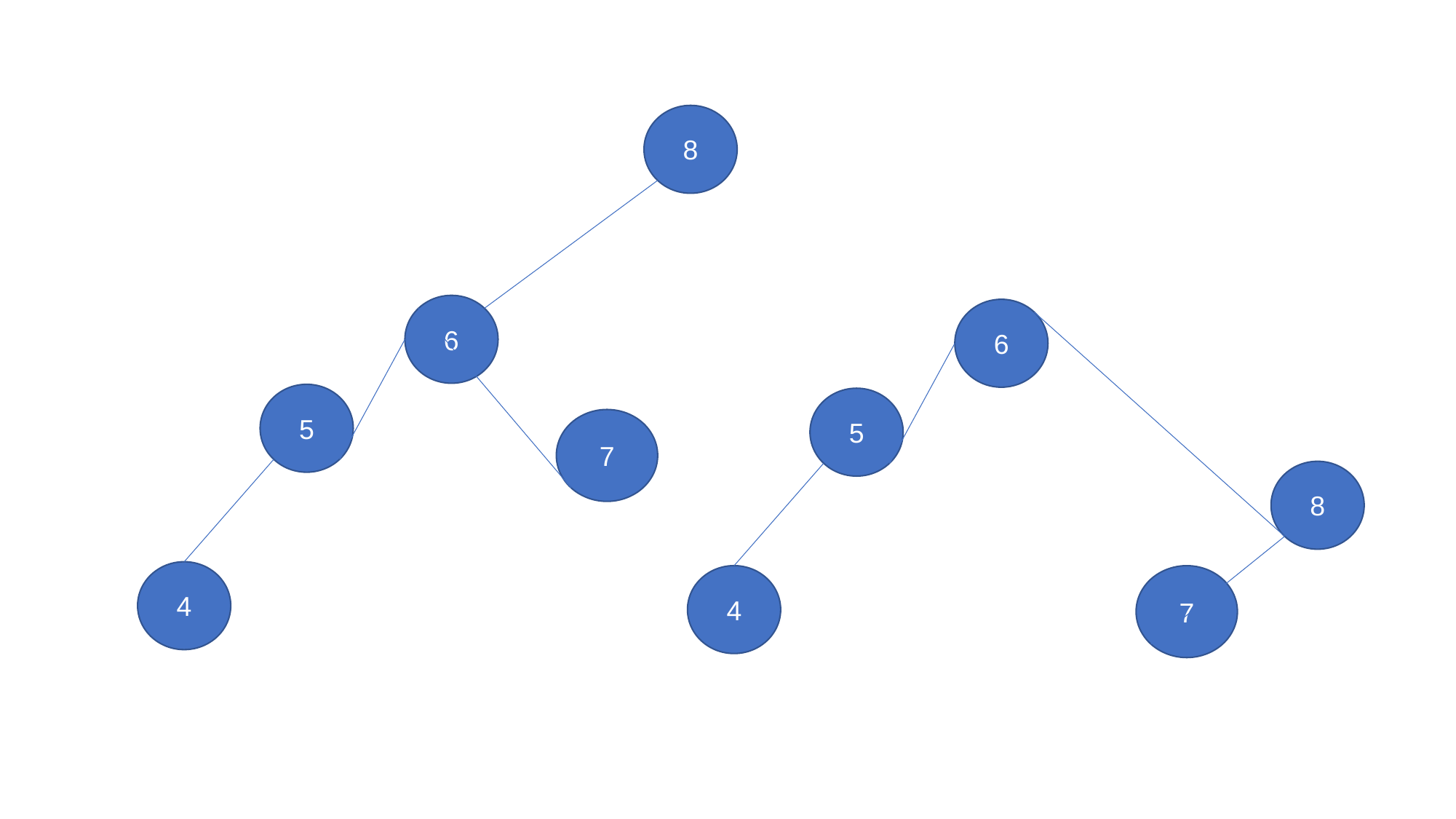

8
6
6
5
5
7
8
4
4
7